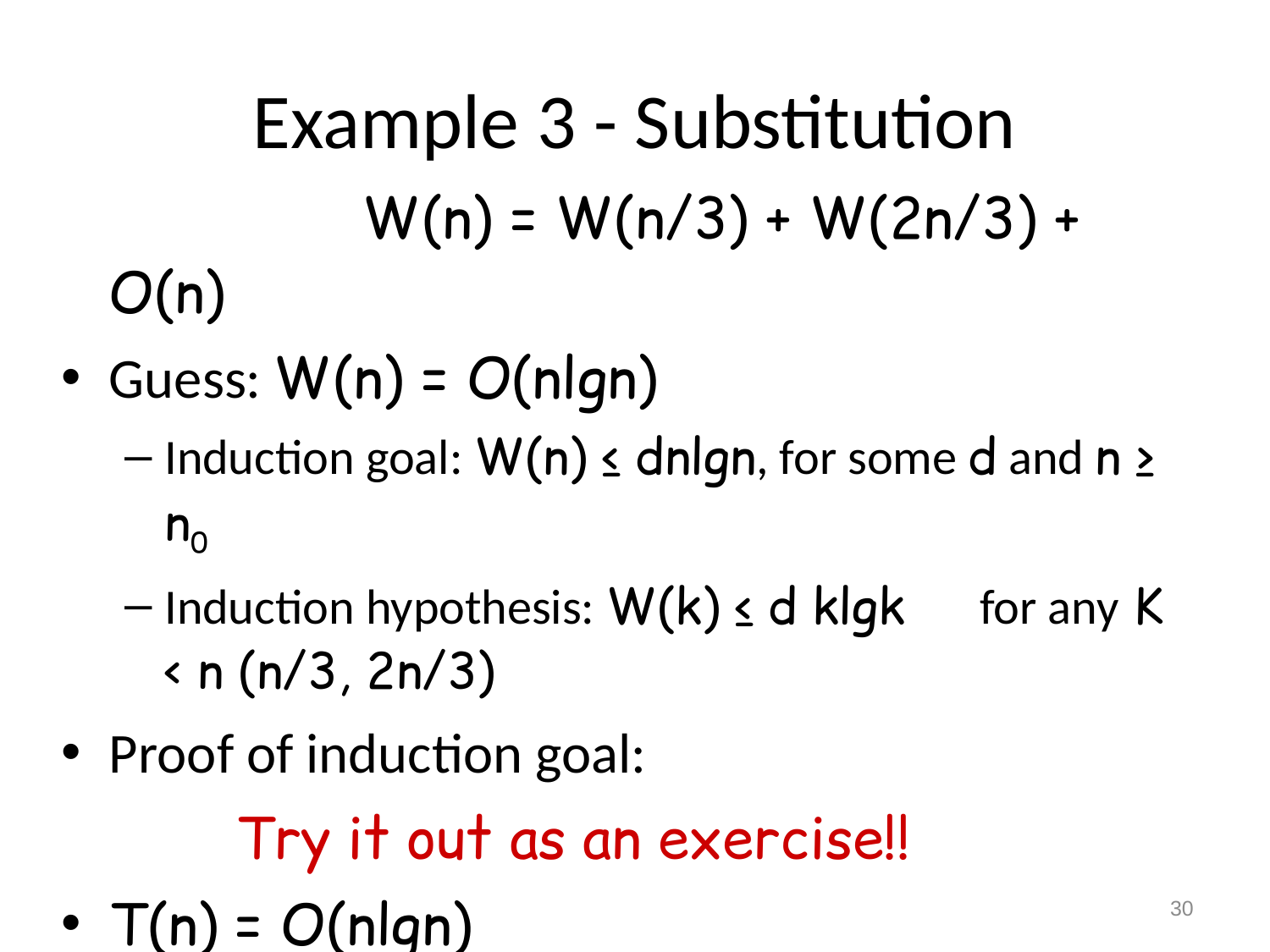

# Example 3 - Substitution
			W(n) = W(n/3) + W(2n/3) + O(n)
Guess: W(n) = O(nlgn)
Induction goal: W(n) ≤ dnlgn, for some d and n ≥ n0
Induction hypothesis: W(k) ≤ d klgk     for any K < n (n/3, 2n/3)
Proof of induction goal:
		Try it out as an exercise!!
T(n) = O(nlgn)
30